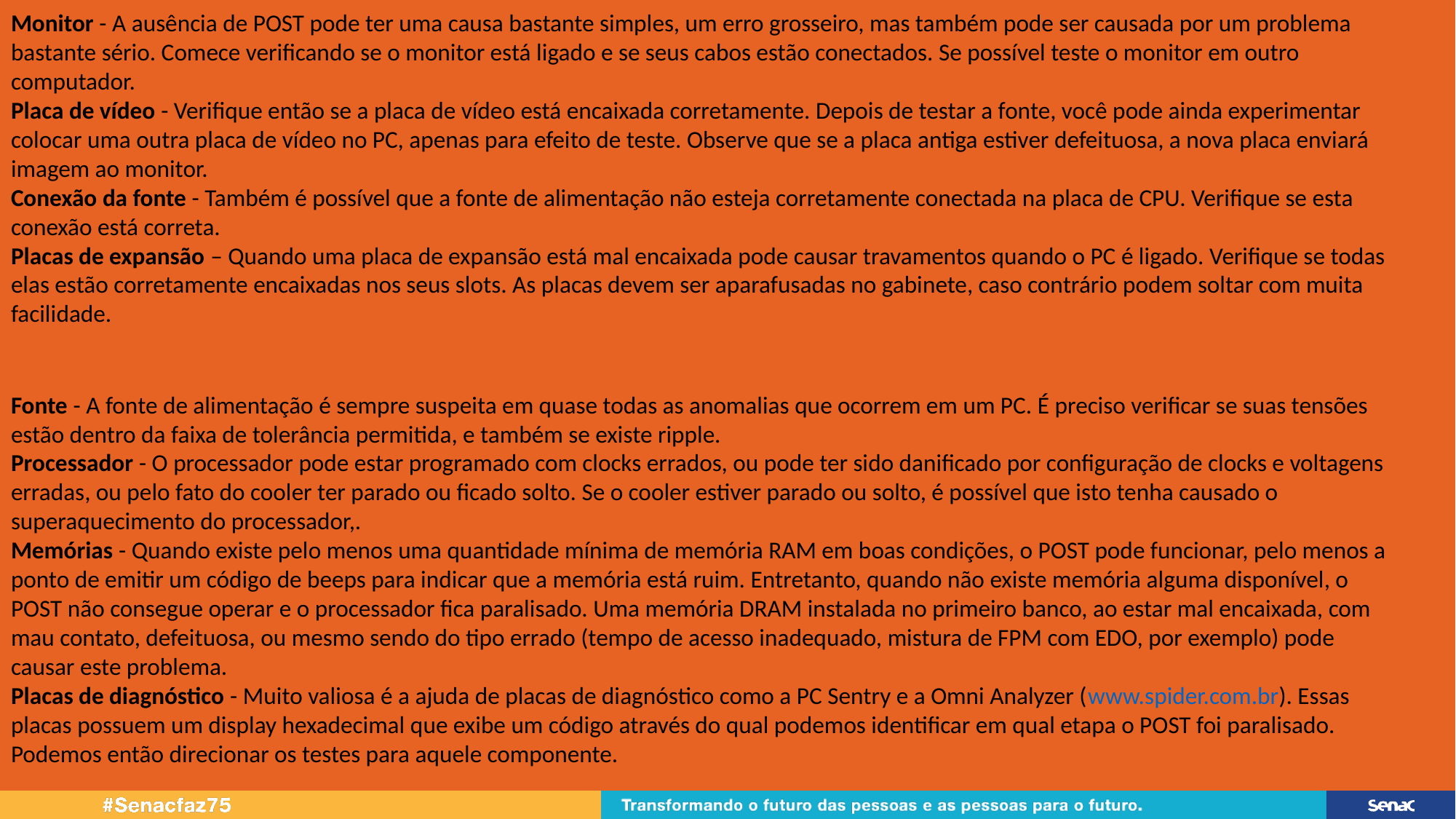

Monitor - A ausência de POST pode ter uma causa bastante simples, um erro grosseiro, mas também pode ser causada por um problema bastante sério. Comece verificando se o monitor está ligado e se seus cabos estão conectados. Se possível teste o monitor em outro computador.
Placa de vídeo - Verifique então se a placa de vídeo está encaixada corretamente. Depois de testar a fonte, você pode ainda experimentar colocar uma outra placa de vídeo no PC, apenas para efeito de teste. Observe que se a placa antiga estiver defeituosa, a nova placa enviará imagem ao monitor.
Conexão da fonte - Também é possível que a fonte de alimentação não esteja corretamente conectada na placa de CPU. Verifique se esta conexão está correta.
Placas de expansão – Quando uma placa de expansão está mal encaixada pode causar travamentos quando o PC é ligado. Verifique se todas elas estão corretamente encaixadas nos seus slots. As placas devem ser aparafusadas no gabinete, caso contrário podem soltar com muita facilidade.

Fonte - A fonte de alimentação é sempre suspeita em quase todas as anomalias que ocorrem em um PC. É preciso verificar se suas tensões estão dentro da faixa de tolerância permitida, e também se existe ripple.
Processador - O processador pode estar programado com clocks errados, ou pode ter sido danificado por configuração de clocks e voltagens erradas, ou pelo fato do cooler ter parado ou ficado solto. Se o cooler estiver parado ou solto, é possível que isto tenha causado o superaquecimento do processador,.
Memórias - Quando existe pelo menos uma quantidade mínima de memória RAM em boas condições, o POST pode funcionar, pelo menos a ponto de emitir um código de beeps para indicar que a memória está ruim. Entretanto, quando não existe memória alguma disponível, o POST não consegue operar e o processador fica paralisado. Uma memória DRAM instalada no primeiro banco, ao estar mal encaixada, com mau contato, defeituosa, ou mesmo sendo do tipo errado (tempo de acesso inadequado, mistura de FPM com EDO, por exemplo) pode causar este problema.
Placas de diagnóstico - Muito valiosa é a ajuda de placas de diagnóstico como a PC Sentry e a Omni Analyzer (www.spider.com.br). Essas placas possuem um display hexadecimal que exibe um código através do qual podemos identificar em qual etapa o POST foi paralisado. Podemos então direcionar os testes para aquele componente.